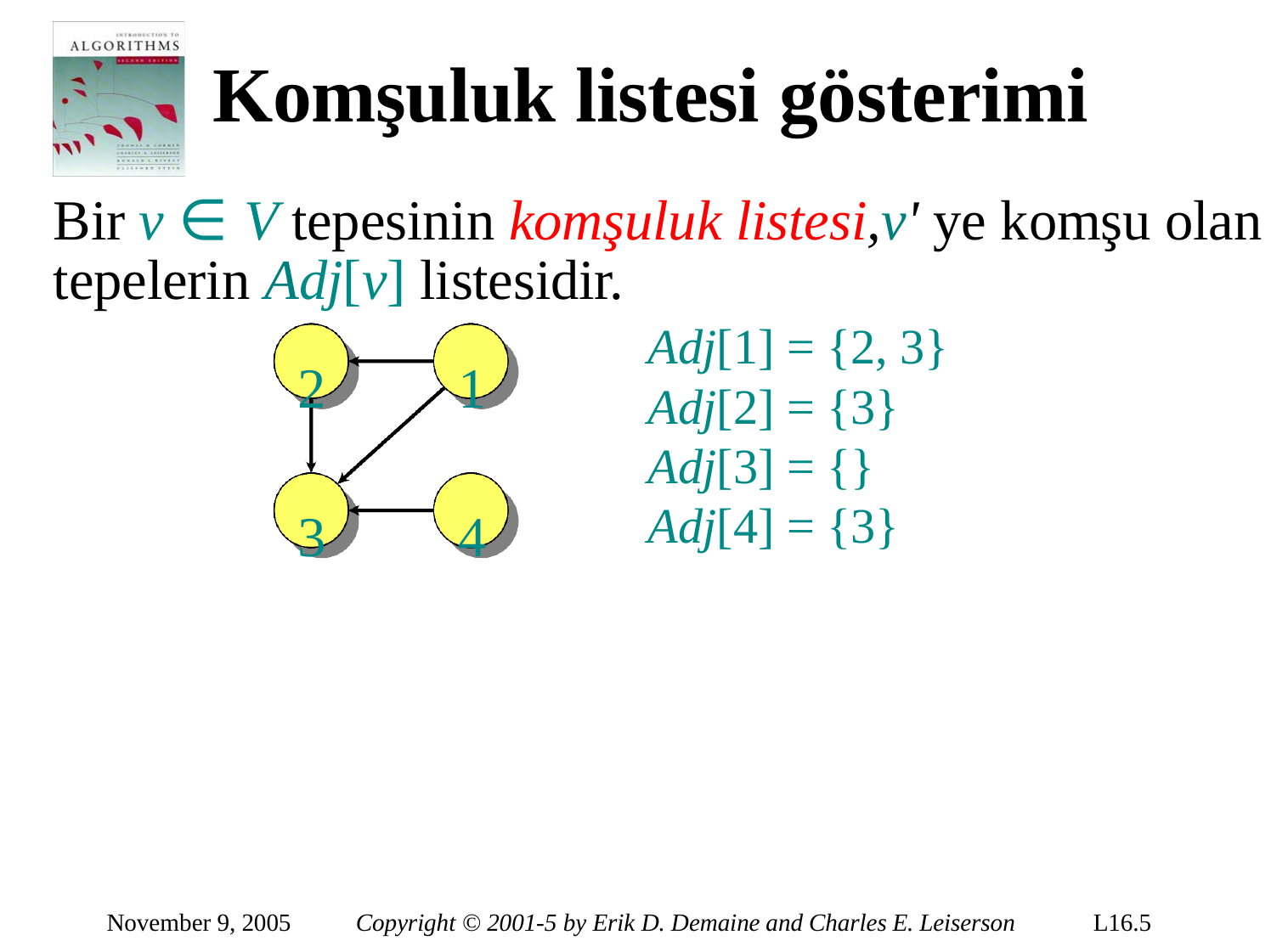

# Komşuluk listesi gösterimi
Bir v ∈ V tepesinin komşuluk listesi,v' ye komşu olan tepelerin Adj[v] listesidir.
Adj[1] = {2, 3}
2	1

Adj[2] = {3}
Adj[3] = {}
Adj[4] = {3}

3	4
November 9, 2005
Copyright © 2001-5 by Erik D. Demaine and Charles E. Leiserson
L16.5